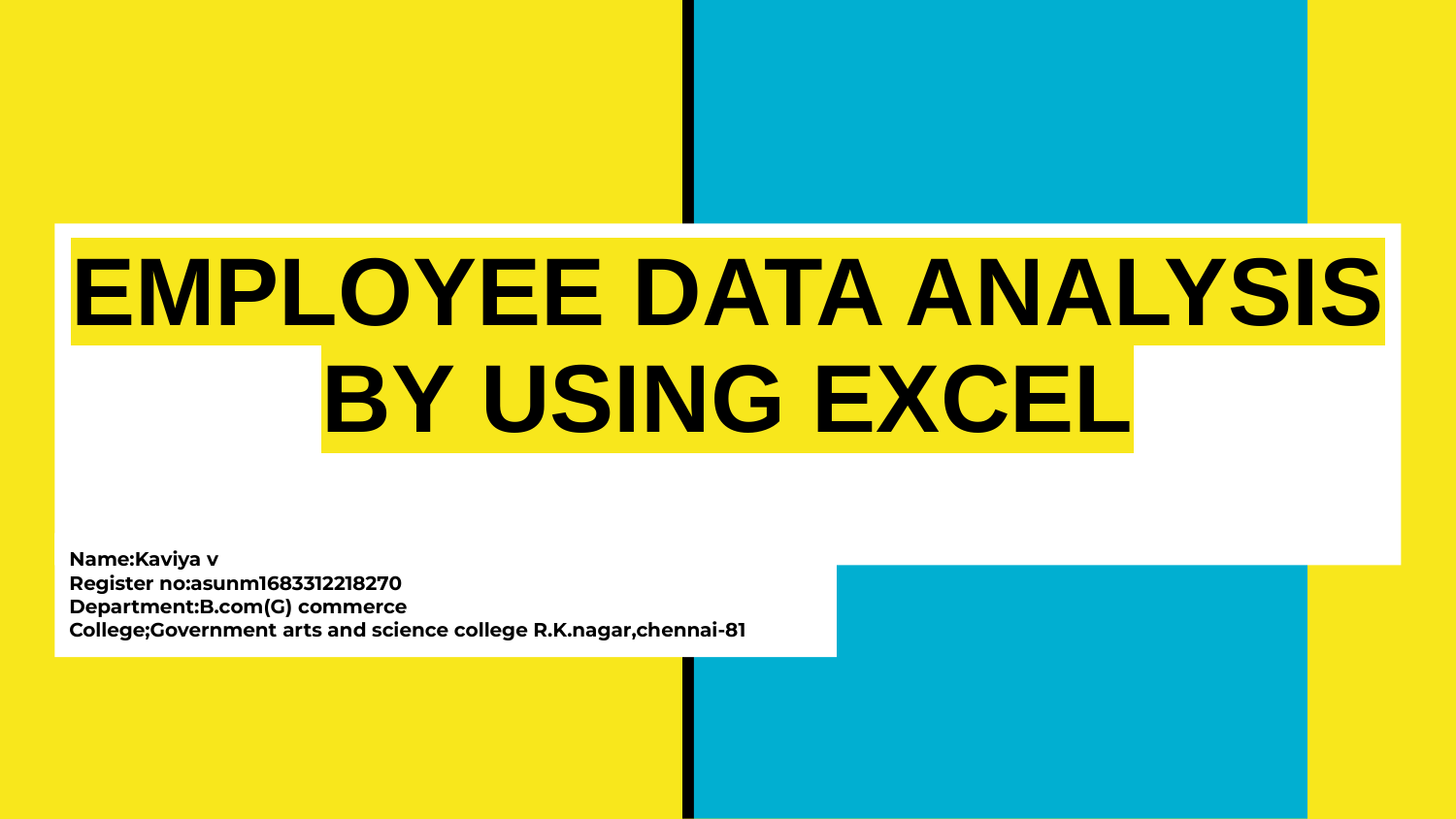

# EMPLOYEE DATA ANALYSIS BY USING EXCEL

Name:Kaviya v
Register no:asunm1683312218270
Department:B.com(G) commerce
College;Government arts and science college R.K.nagar,chennai-81